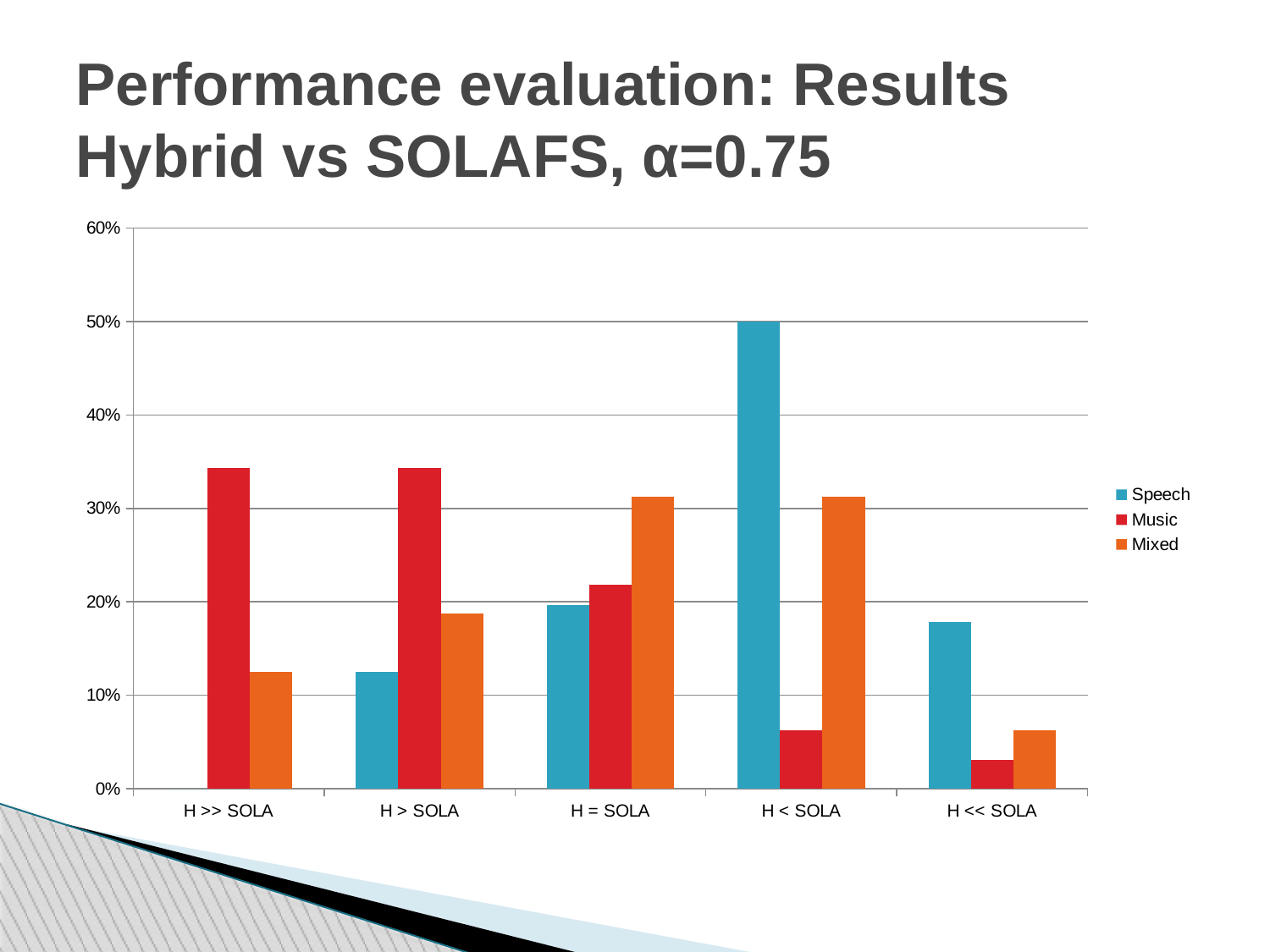

Performance evaluation: Results
Hybrid vs SOLAFS, α=0.75

### Chart

| Category | Speech | Music | Mixed |
|---|---|---|---|
| H >> SOLA | 0.0 | 0.34375 | 0.125 |
| H > SOLA | 0.125 | 0.34375 | 0.1875 |
| H = SOLA | 0.196428571428571 | 0.21875 | 0.312500000000001 |
| H < SOLA | 0.5 | 0.0625 | 0.312500000000001 |
| H << SOLA | 0.178571428571429 | 0.03125 | 0.0625 |